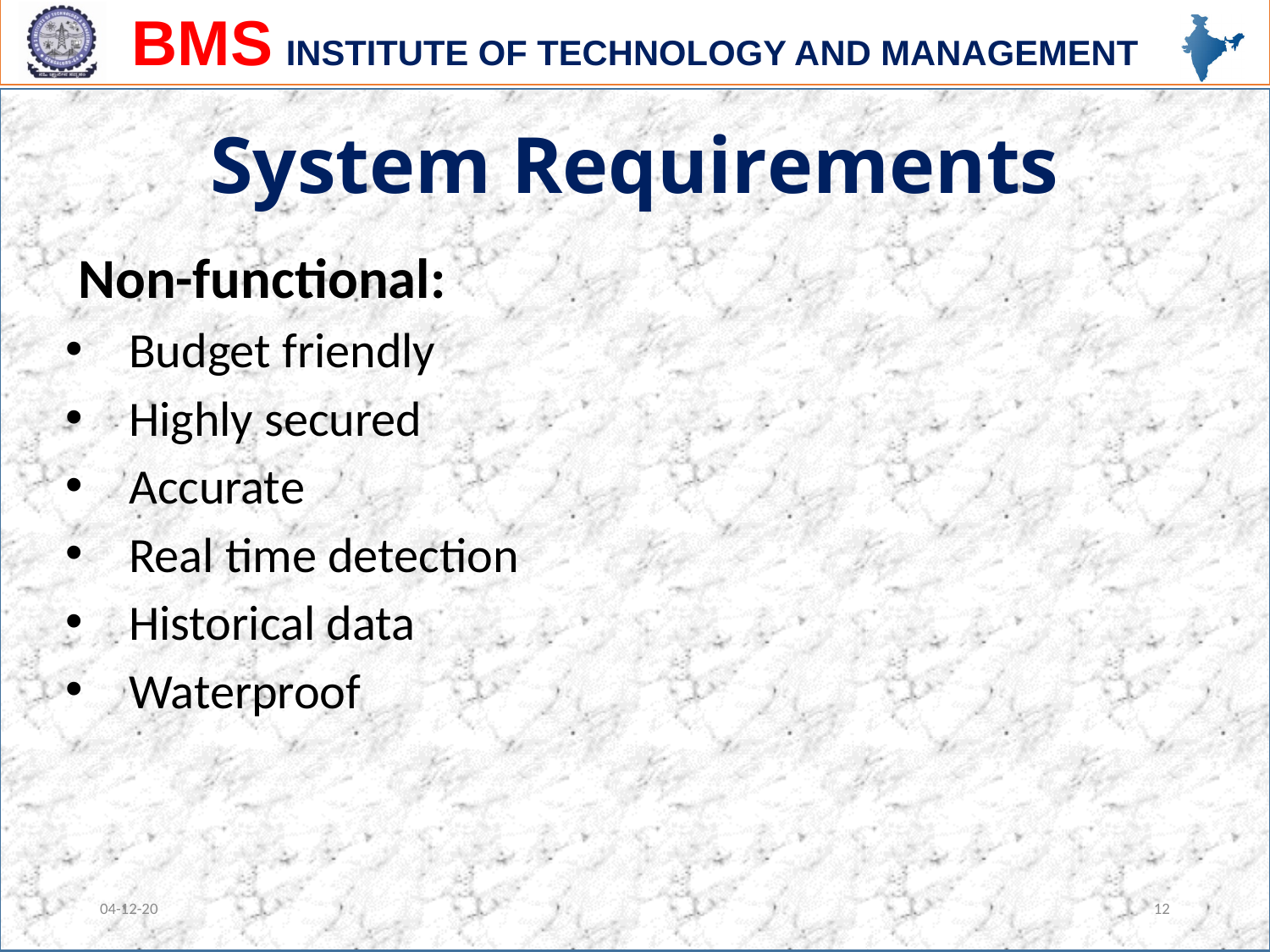

System Requirements
 Non-functional:
Budget friendly
Highly secured
Accurate
Real time detection
Historical data
Waterproof
04-12-20
12